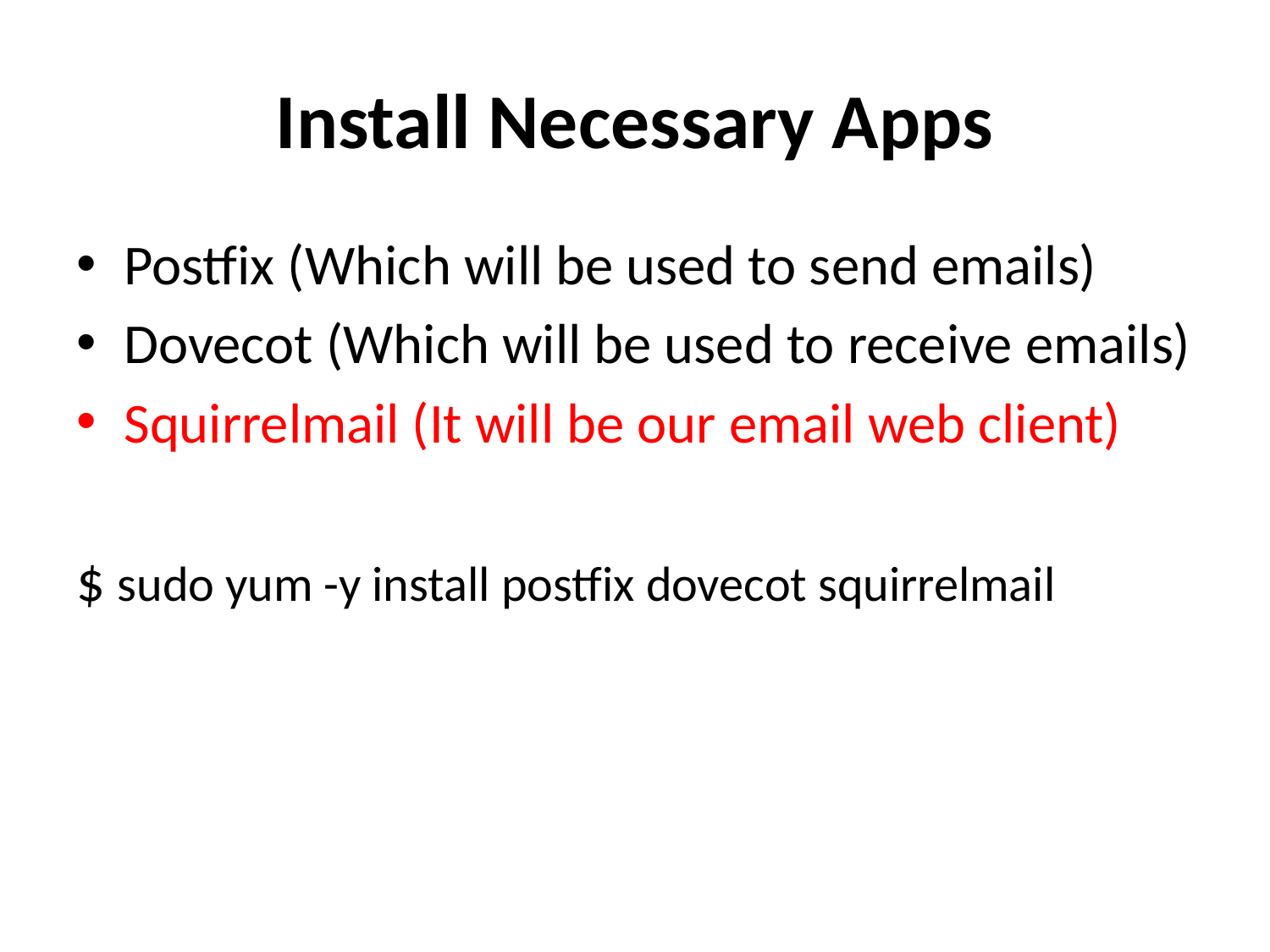

# Install Necessary Apps
Postfix (Which will be used to send emails)
Dovecot (Which will be used to receive emails)
Squirrelmail (It will be our email web client)

$ sudo yum -y install postfix dovecot squirrelmail